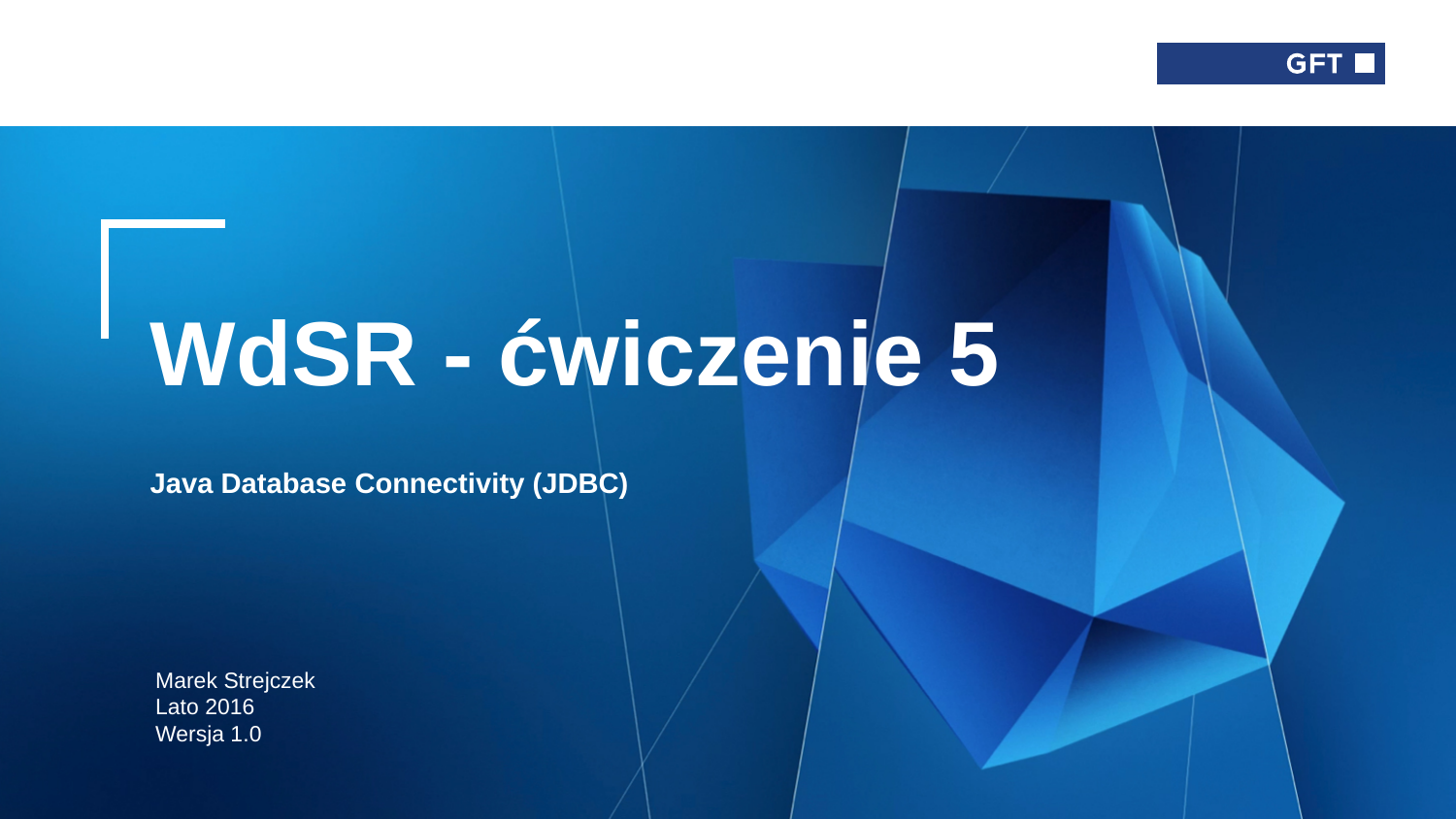

# WdSR - ćwiczenie 5 Java Database Connectivity (JDBC)
Marek Strejczek
Lato 2016
Wersja 1.0